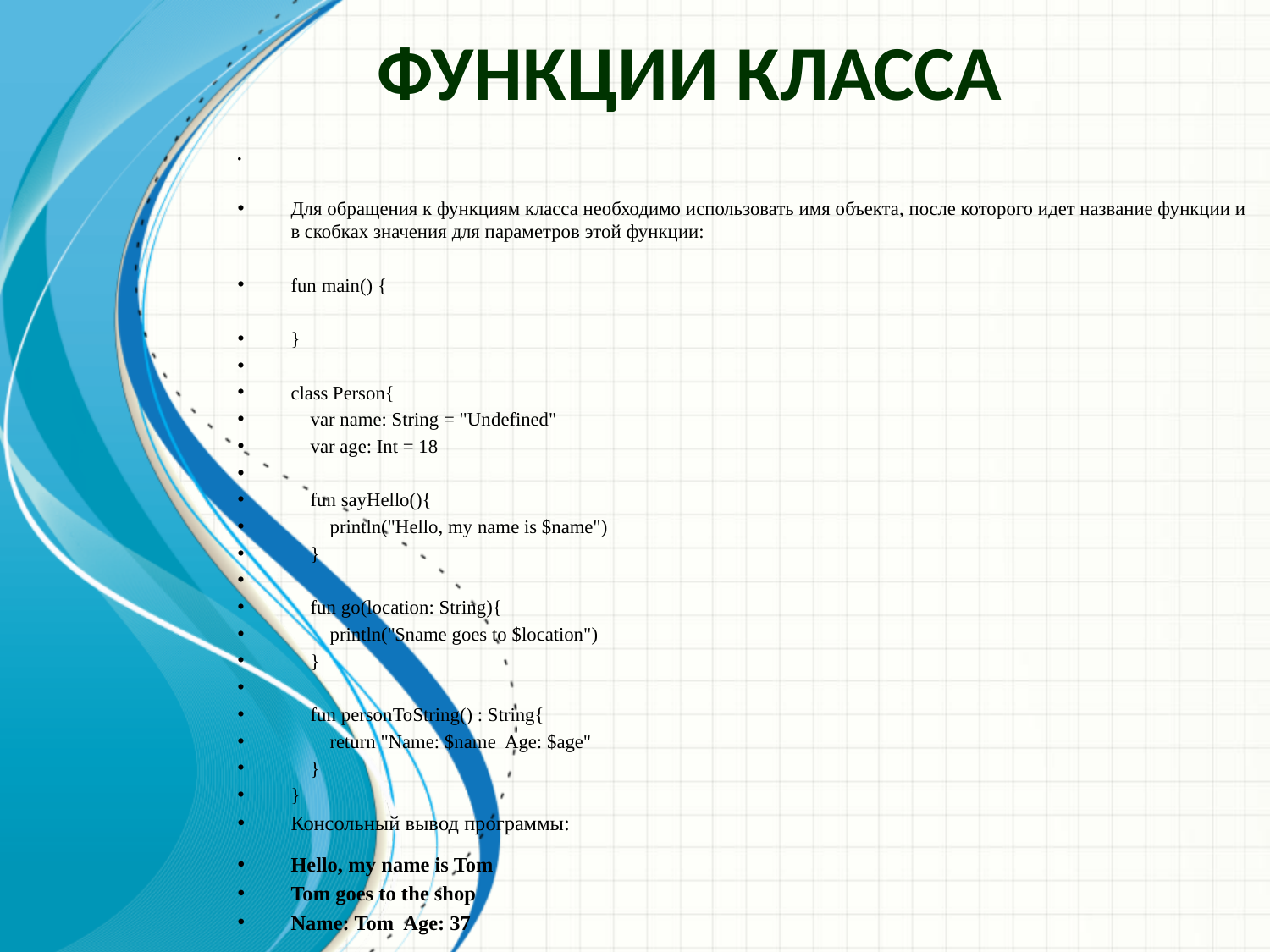

Функции класса

Для обращения к функциям класса необходимо использовать имя объекта, после которого идет название функции и в скобках значения для параметров этой функции:

fun main() {

}

class Person{
    var name: String = "Undefined"
    var age: Int = 18

    fun sayHello(){
        println("Hello, my name is $name")
    }

    fun go(location: String){
        println("$name goes to $location")
    }

    fun personToString() : String{
        return "Name: $name  Age: $age"
    }
}
Консольный вывод программы:

Hello, my name is Tom
Tom goes to the shop
Name: Tom  Age: 37